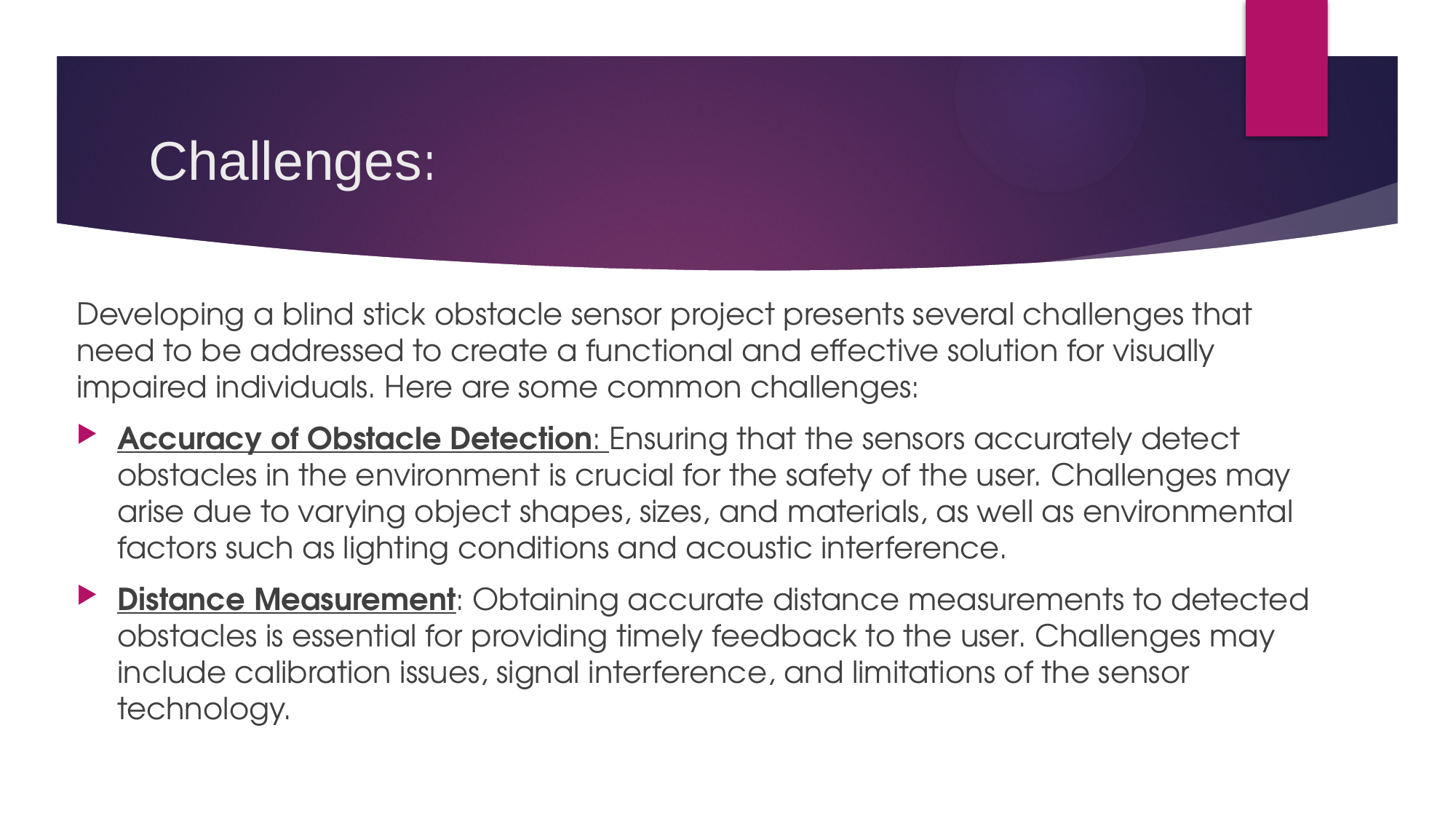

# Challenges:
Developing a blind stick obstacle sensor project presents several challenges that need to be addressed to create a functional and effective solution for visually impaired individuals. Here are some common challenges:
Accuracy of Obstacle Detection: Ensuring that the sensors accurately detect obstacles in the environment is crucial for the safety of the user. Challenges may arise due to varying object shapes, sizes, and materials, as well as environmental factors such as lighting conditions and acoustic interference.
Distance Measurement: Obtaining accurate distance measurements to detected obstacles is essential for providing timely feedback to the user. Challenges may include calibration issues, signal interference, and limitations of the sensor technology.